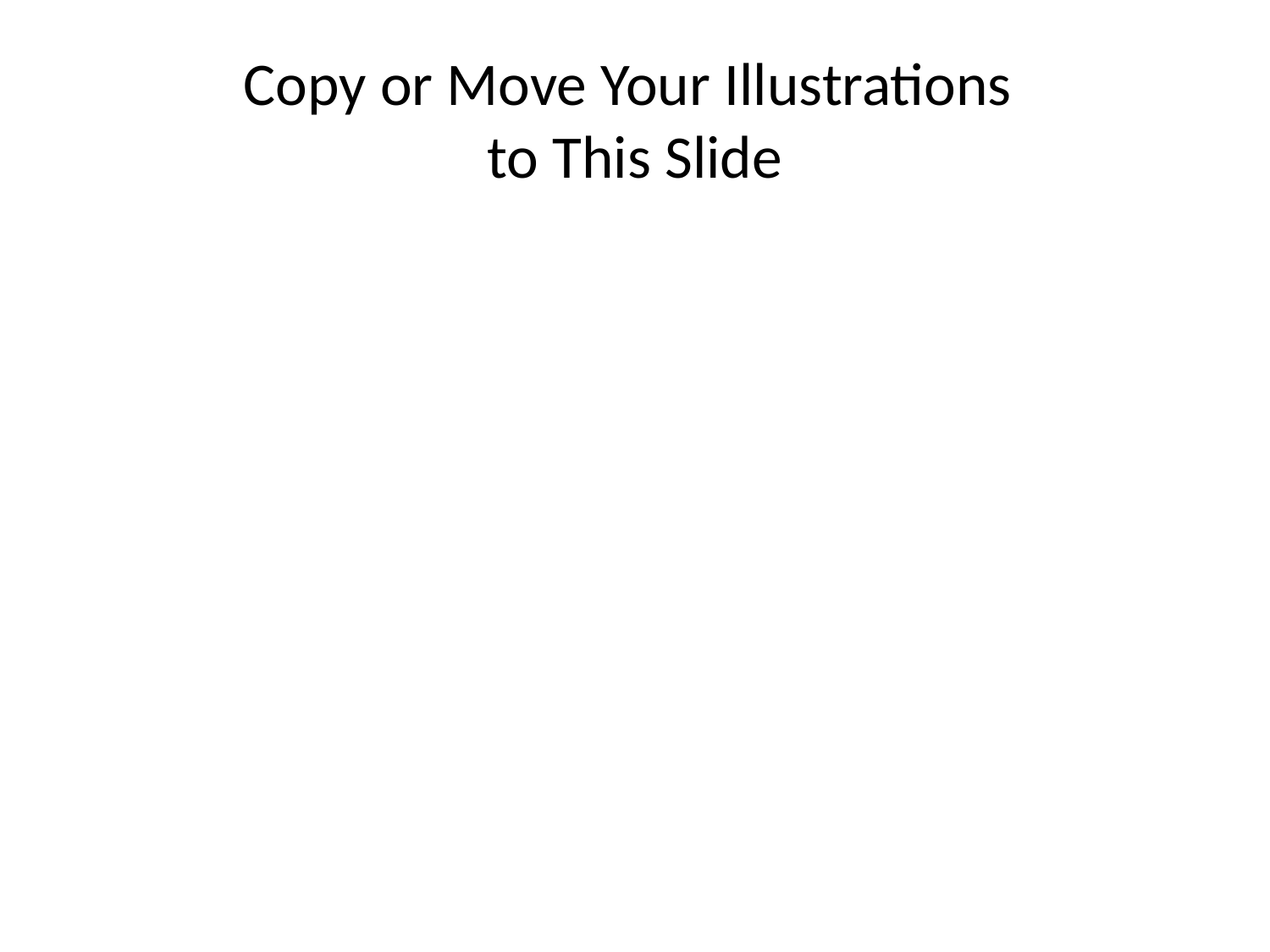

# Copy or Move Your Illustrations to This Slide